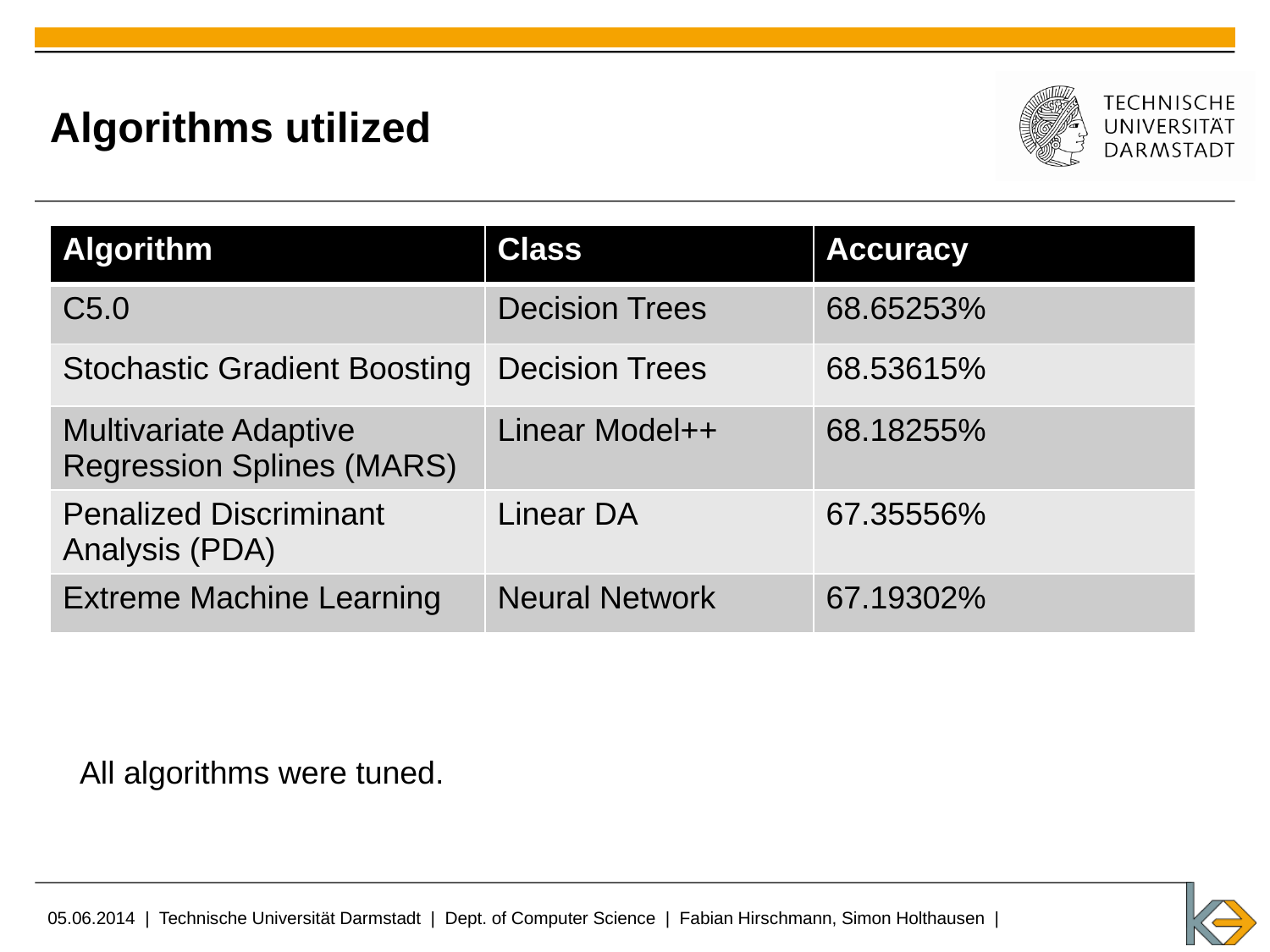

# Algorithms utilized
| Algorithm | Class | Accuracy |
| --- | --- | --- |
| C5.0 | Decision Trees | 68.65253% |
| Stochastic Gradient Boosting | Decision Trees | 68.53615% |
| Multivariate Adaptive Regression Splines (MARS) | Linear Model++ | 68.18255% |
| Penalized Discriminant Analysis (PDA) | Linear DA | 67.35556% |
| Extreme Machine Learning | Neural Network | 67.19302% |
All algorithms were tuned.